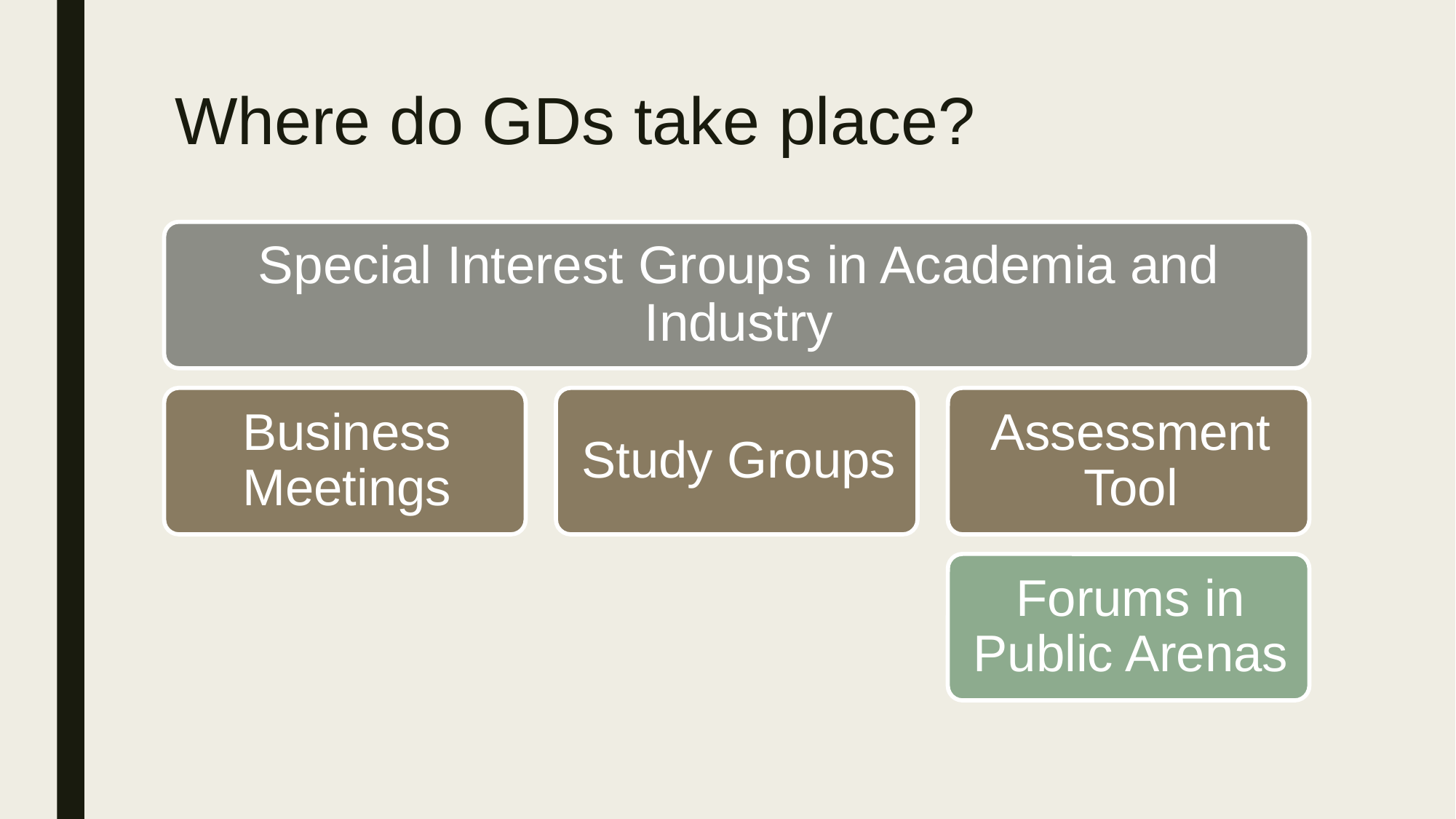

# Where do GDs take place?
Special Interest Groups in Academia and Industry
Business Meetings
Study Groups
Assessment Tool
Forums in Public Arenas